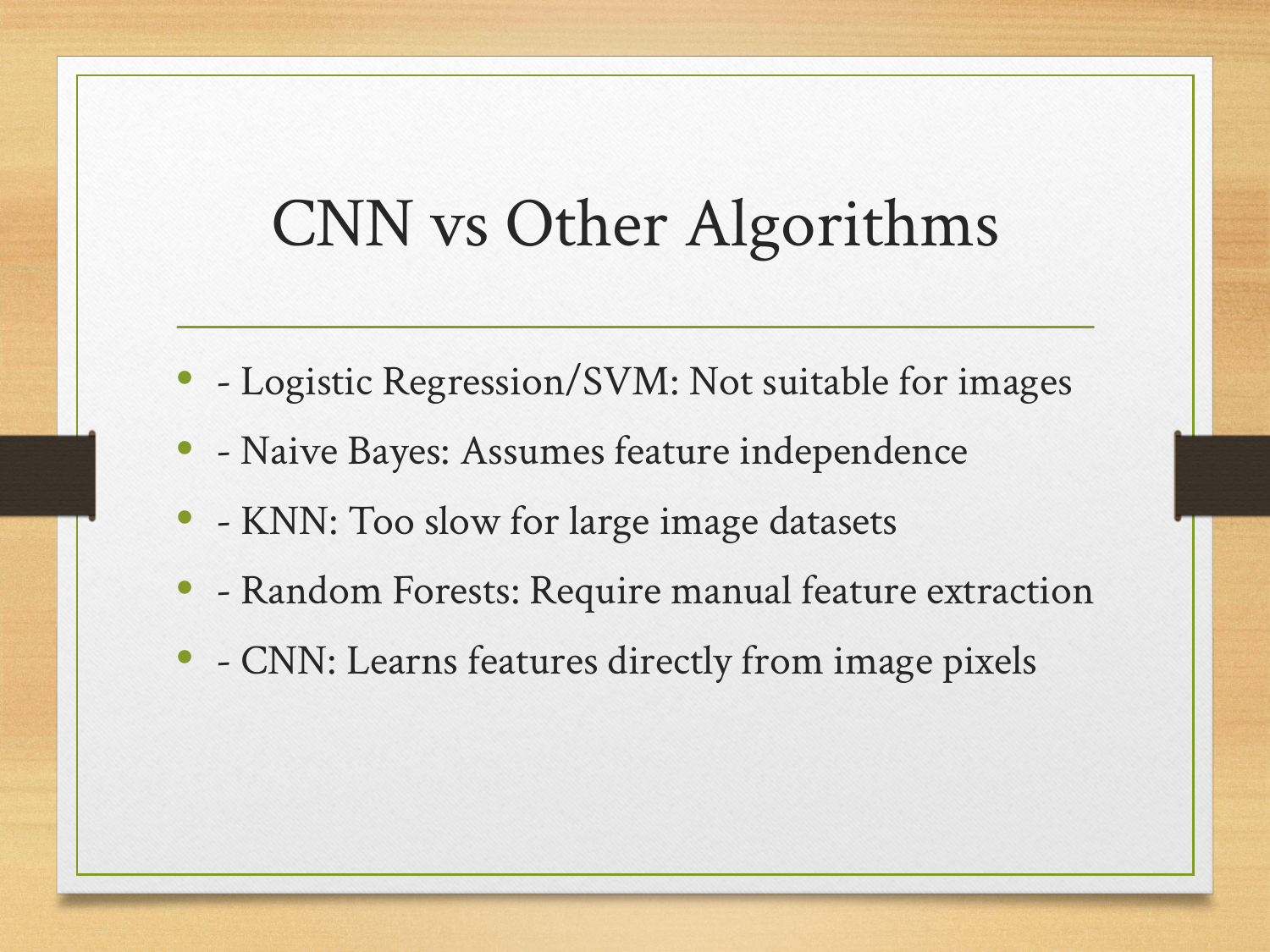

# CNN vs Other Algorithms
- Logistic Regression/SVM: Not suitable for images
- Naive Bayes: Assumes feature independence
- KNN: Too slow for large image datasets
- Random Forests: Require manual feature extraction
- CNN: Learns features directly from image pixels